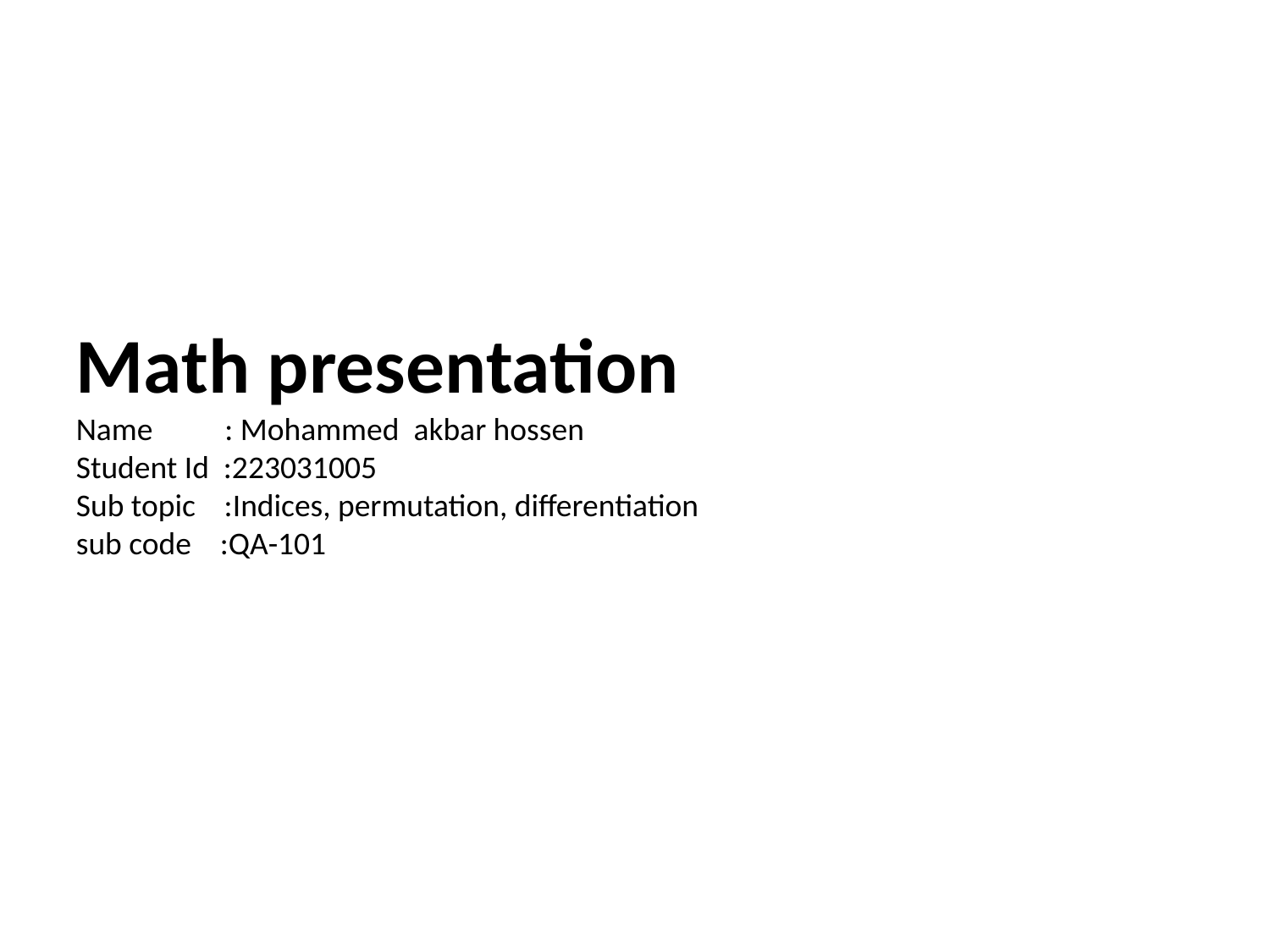

Math presentation
Name          : Mohammed  akbar hossen
Student Id  :223031005
Sub topic    :Indices, permutation, differentiation
sub code    :QA-101